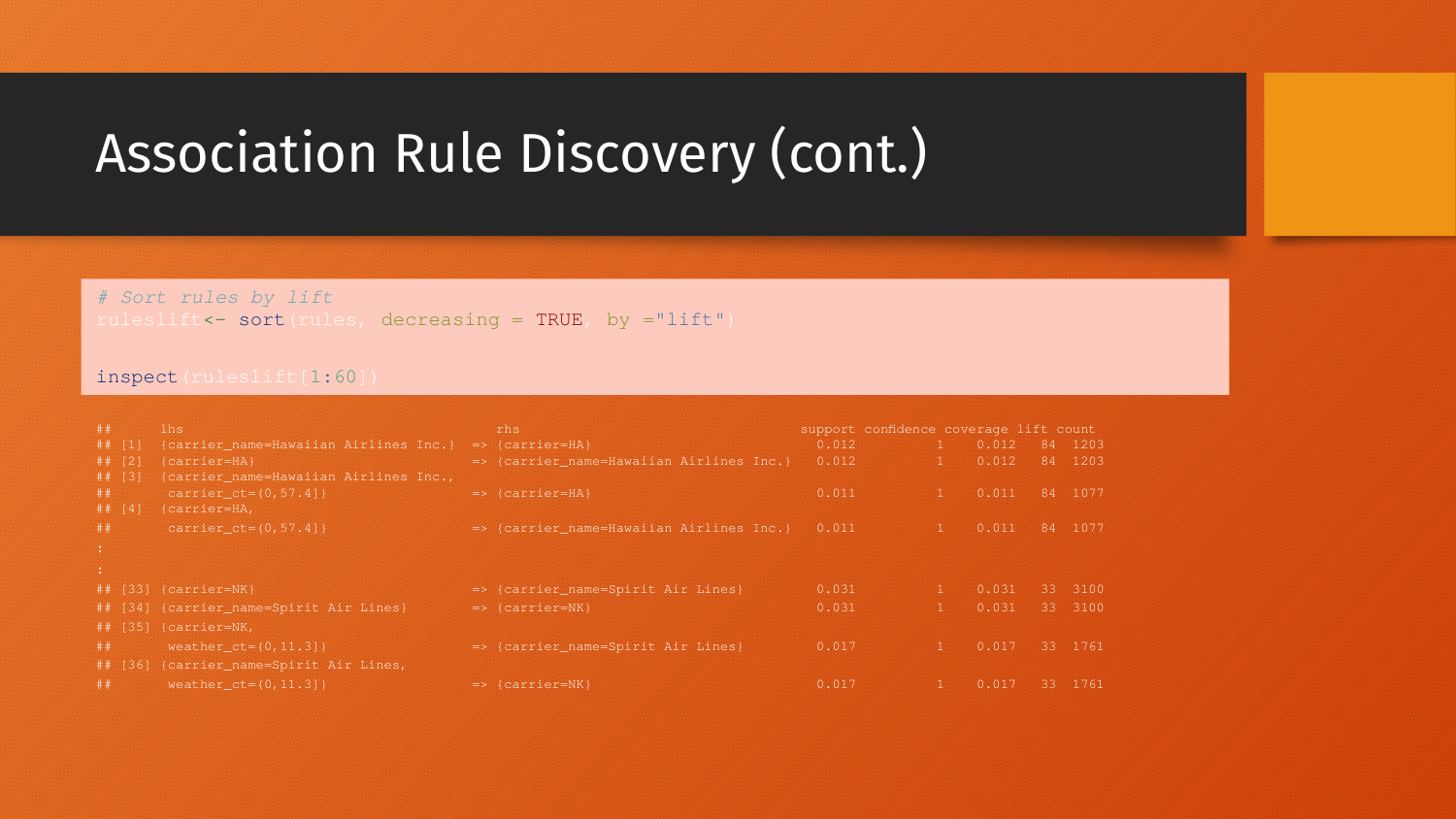

# Association Rule Discovery (cont.)
# Sort rules by lift ruleslift<- sort(rules, decreasing = TRUE, by ="lift")
inspect(ruleslift[1:60])
##      lhs                                       rhs                                   support confidence coverage lift count
## [1]  {carrier_name=Hawaiian Airlines Inc.}  => {carrier=HA}                            0.012          1    0.012   84  1203
## [2]  {carrier=HA}                           => {carrier_name=Hawaiian Airlines Inc.}   0.012          1    0.012   84  1203
## [3]  {carrier_name=Hawaiian Airlines Inc.,
##       carrier_ct=(0,57.4]}                  => {carrier=HA}                            0.011          1    0.011   84  1077
## [4]  {carrier=HA,
##       carrier_ct=(0,57.4]}                  => {carrier_name=Hawaiian Airlines Inc.}   0.011          1    0.011   84  1077
:
:
## [33] {carrier=NK}                           => {carrier_name=Spirit Air Lines}         0.031          1    0.031   33  3100
## [34] {carrier_name=Spirit Air Lines}        => {carrier=NK}                            0.031          1    0.031   33  3100
## [35] {carrier=NK,
##       weather_ct=(0,11.3]}                  => {carrier_name=Spirit Air Lines}         0.017          1    0.017   33  1761
## [36] {carrier_name=Spirit Air Lines,
##       weather_ct=(0,11.3]}                  => {carrier=NK}                            0.017          1    0.017   33  1761